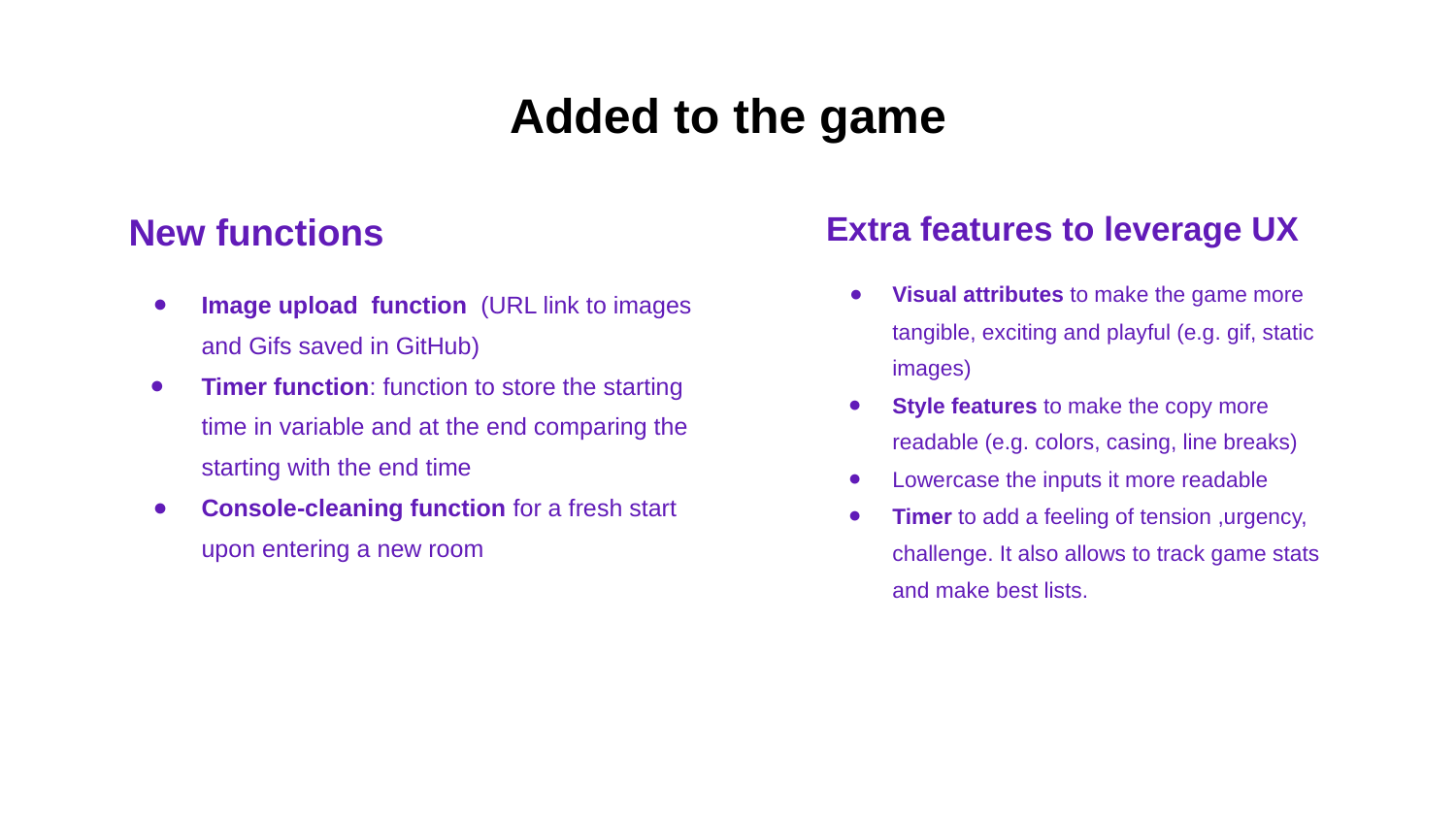

# Added to the game
New functions
Image upload  function  (URL link to images and Gifs saved in GitHub)
Timer function: function to store the starting time in variable and at the end comparing the starting with the end time
Console-cleaning function for a fresh start upon entering a new room

Extra features to leverage UX
Visual attributes to make the game more tangible, exciting and playful (e.g. gif, static images)
Style features to make the copy more readable (e.g. colors, casing, line breaks)
Lowercase the inputs it more readable
Timer to add a feeling of tension ,urgency, challenge. It also allows to track game stats and make best lists.